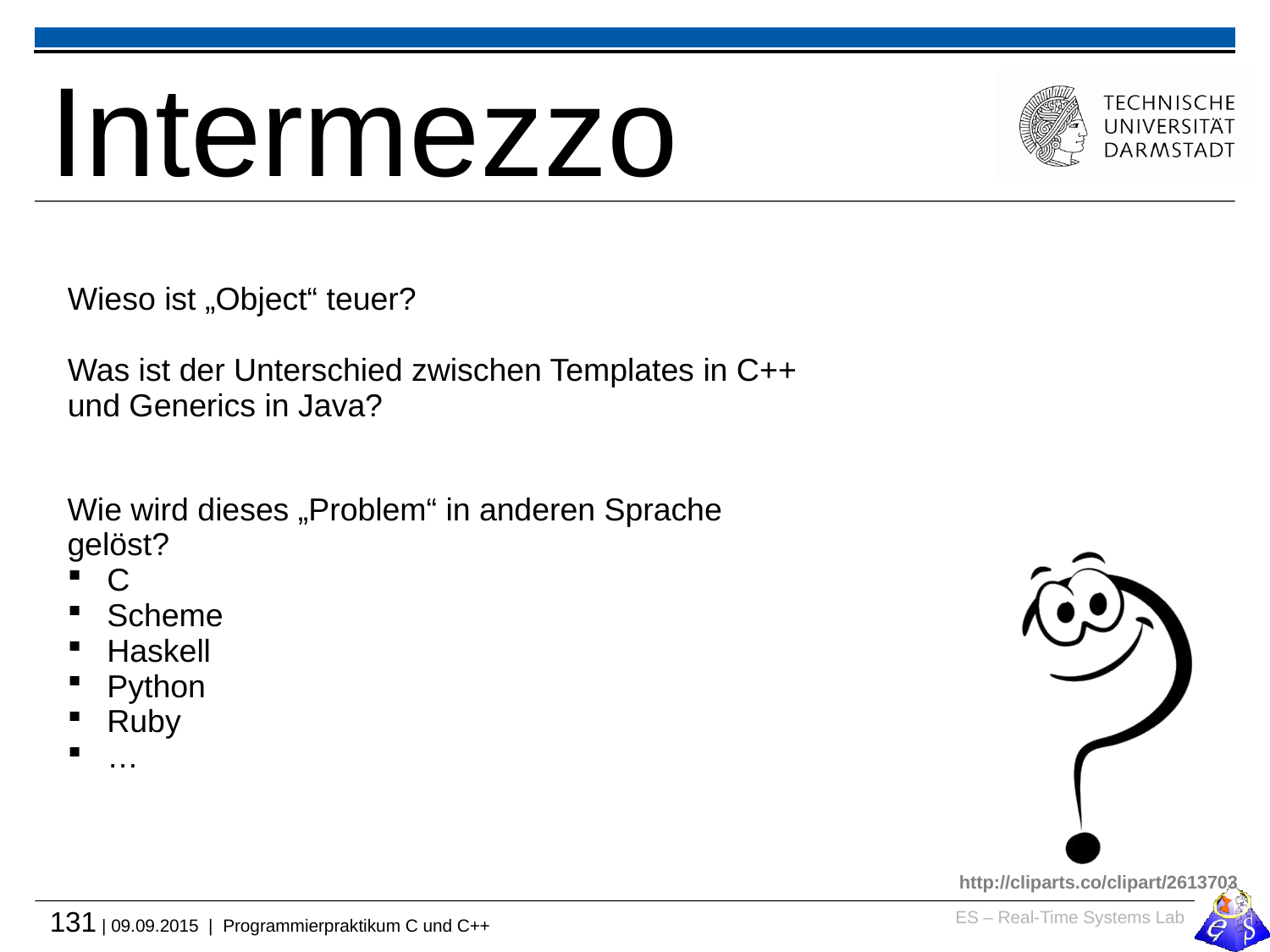

# Intermezzo
Wieso ist „Object“ teuer?

Was ist der Unterschied zwischen Templates in C++ und Generics in Java?
Wie wird dieses „Problem“ in anderen Sprache gelöst?
C
Scheme
Haskell
Python
Ruby
…